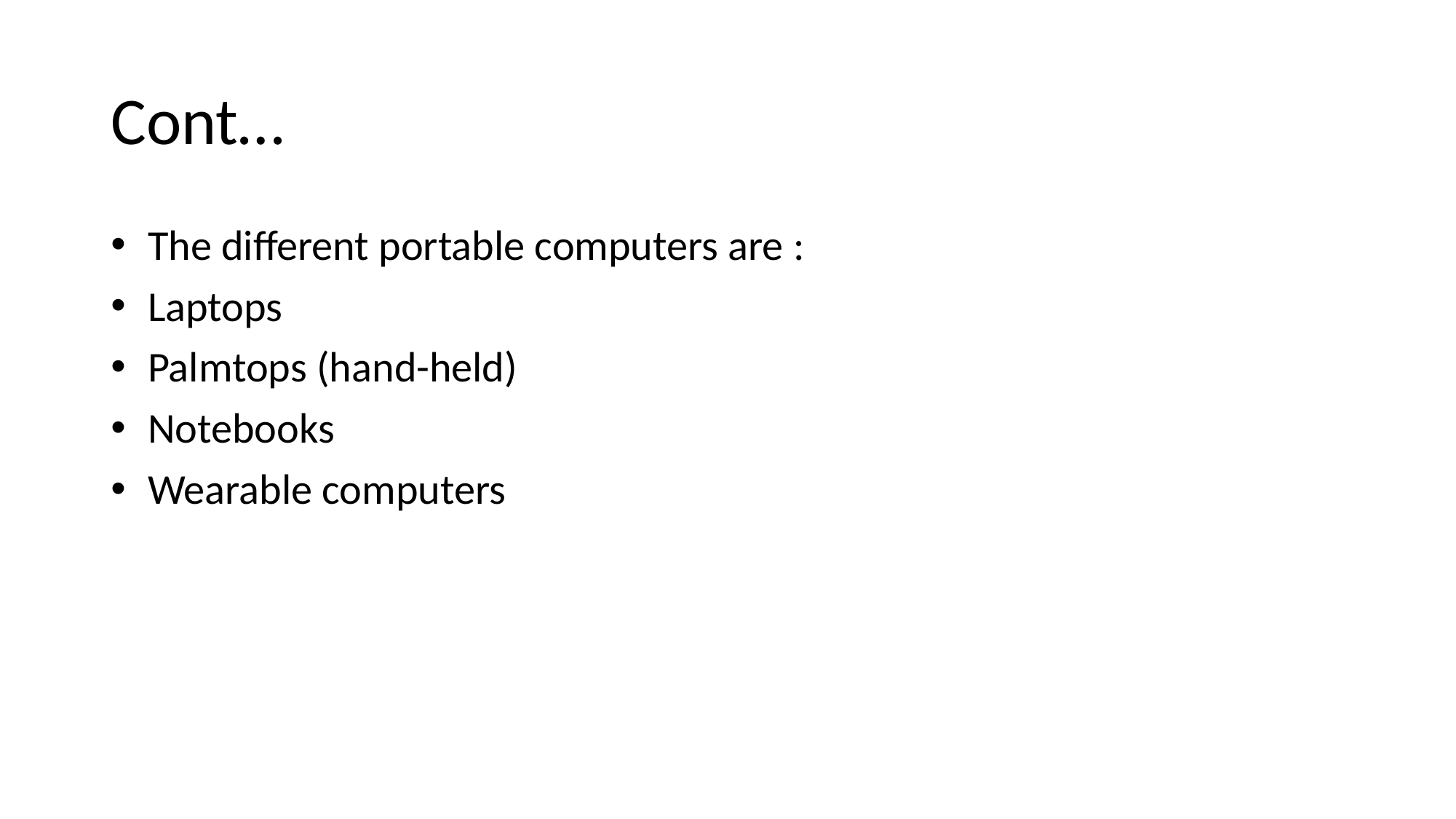

# Cont…
 The different portable computers are :
 Laptops
 Palmtops (hand-held)
 Notebooks
 Wearable computers